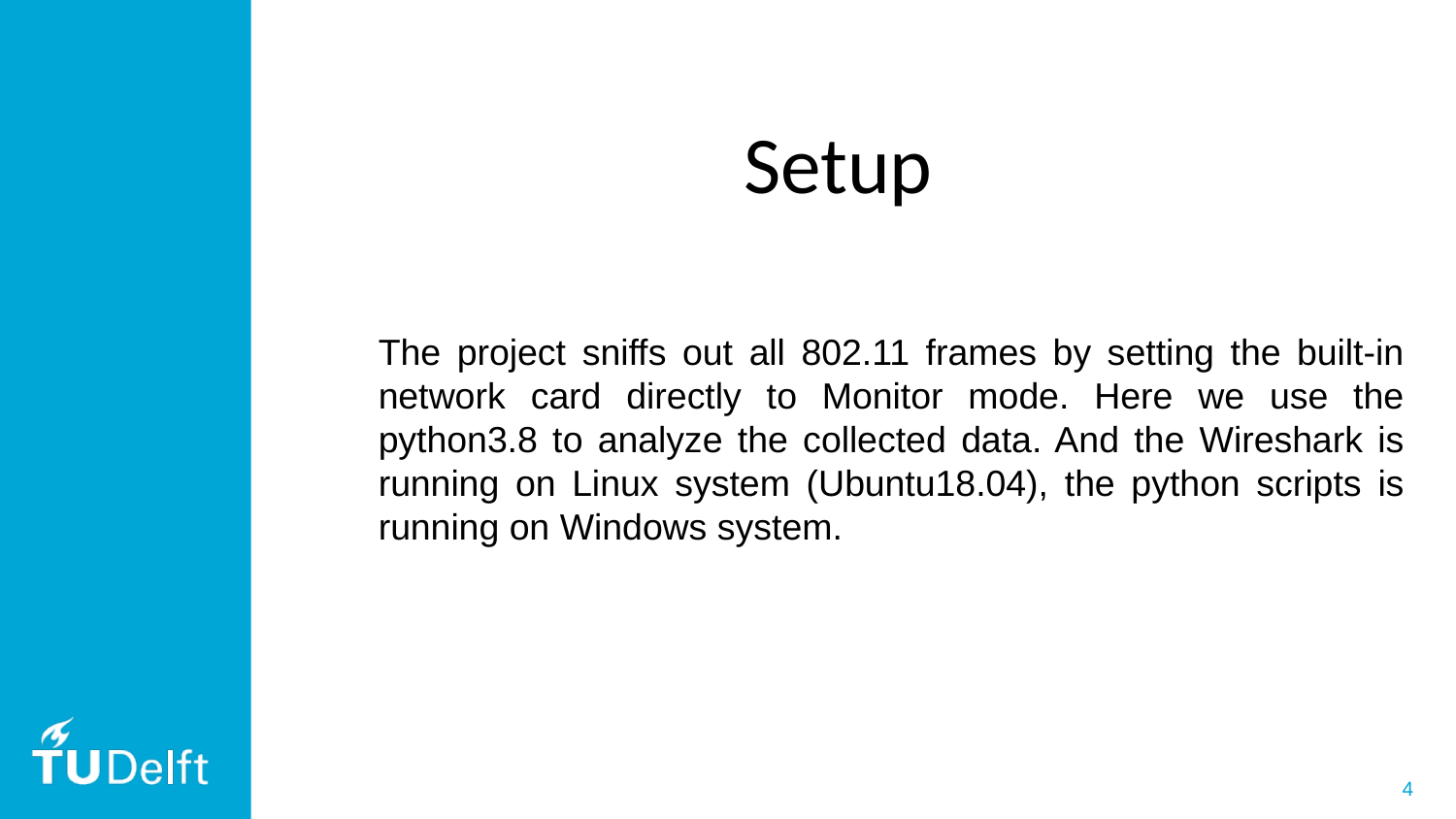

Setup
The project sniffs out all 802.11 frames by setting the built-in network card directly to Monitor mode. Here we use the python3.8 to analyze the collected data. And the Wireshark is running on Linux system (Ubuntu18.04), the python scripts is running on Windows system.